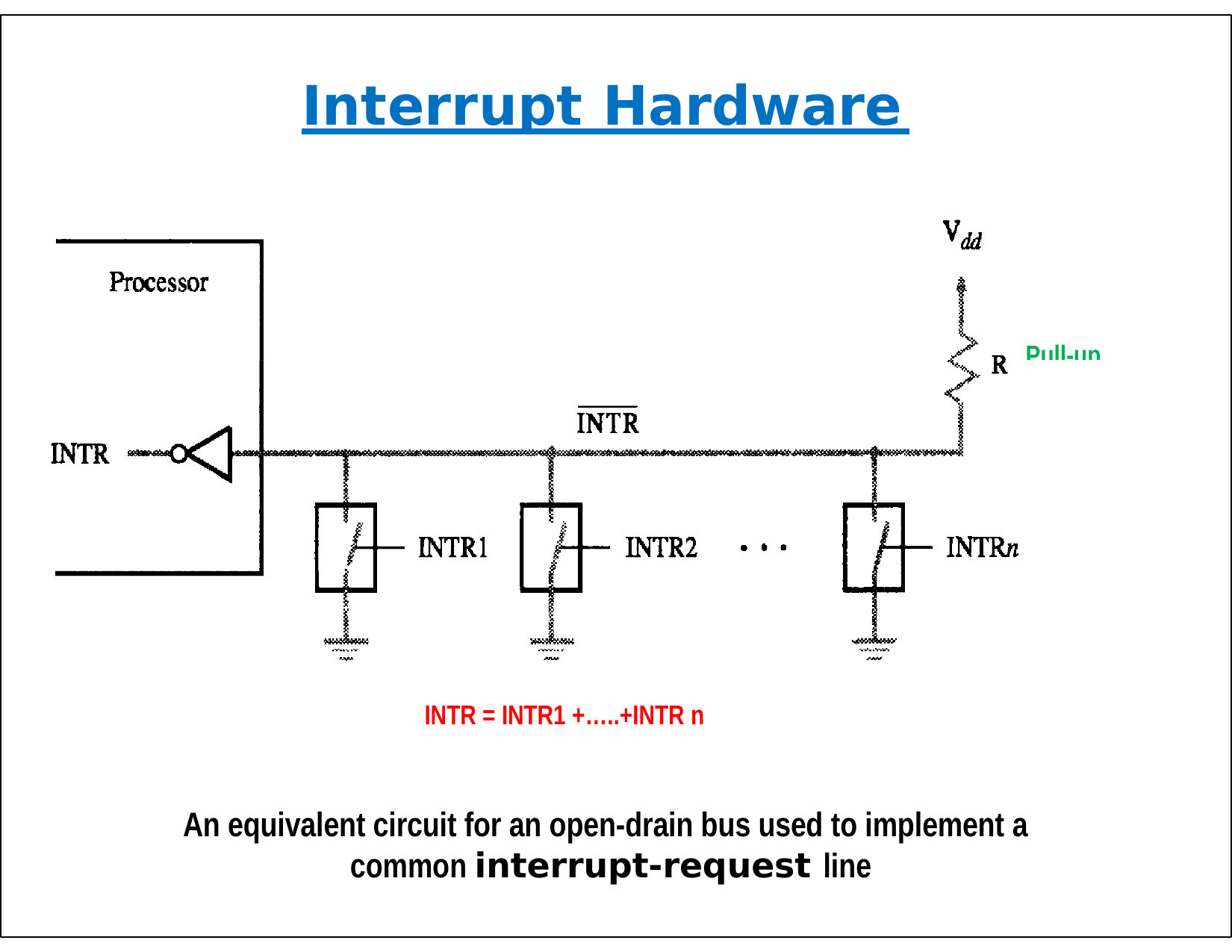

# Interrupt Hardware

Pull-up  resister

INTR = INTR1 +…..+INTR n

An equivalent circuit for an open-drain bus used to implement a  common interrupt-request line